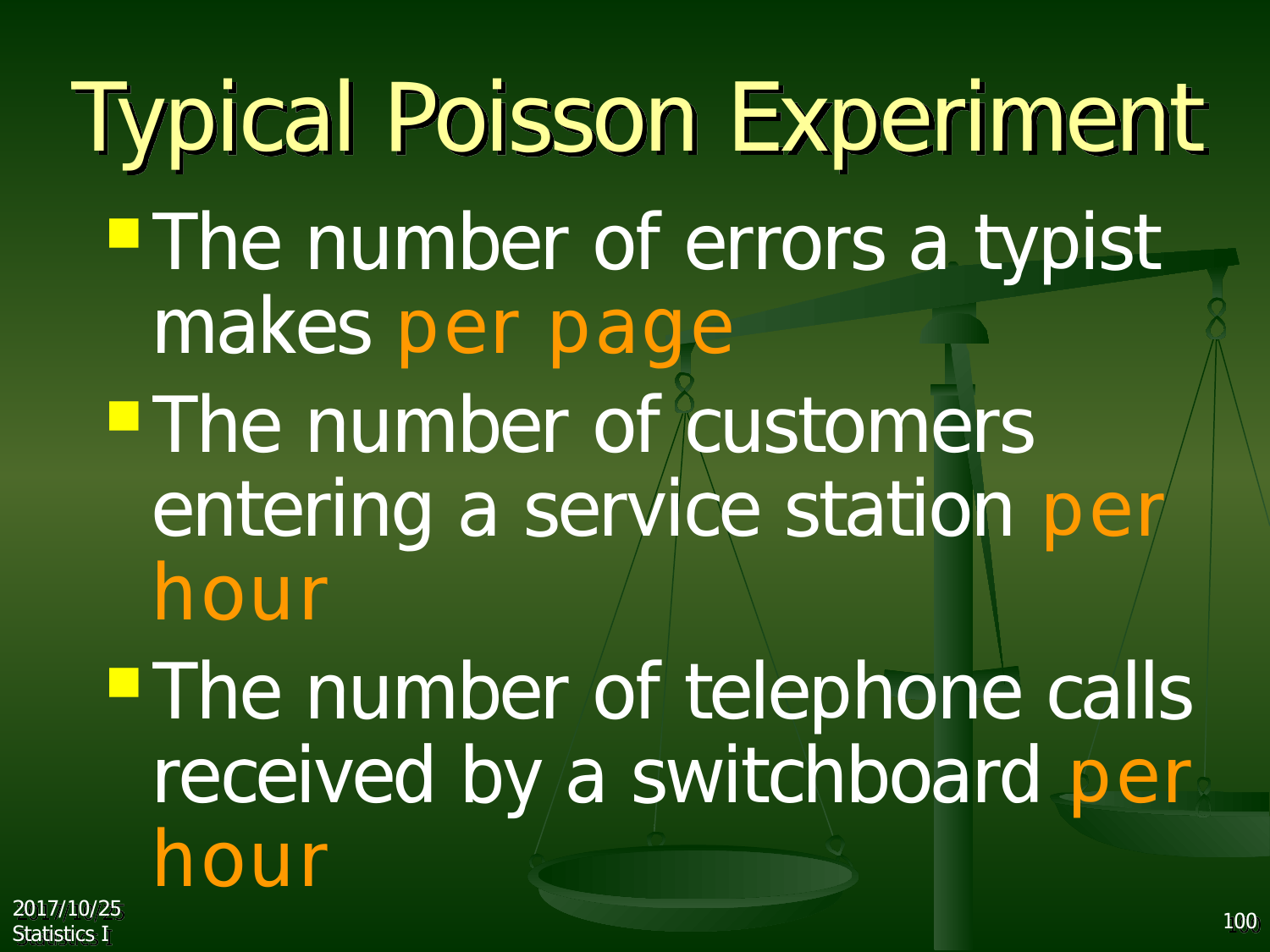

# Typical Poisson Experiment
The number of errors a typist makes per page
The number of customers entering a service station per hour
The number of telephone calls received by a switchboard per hour
2017/10/25
Statistics I
100